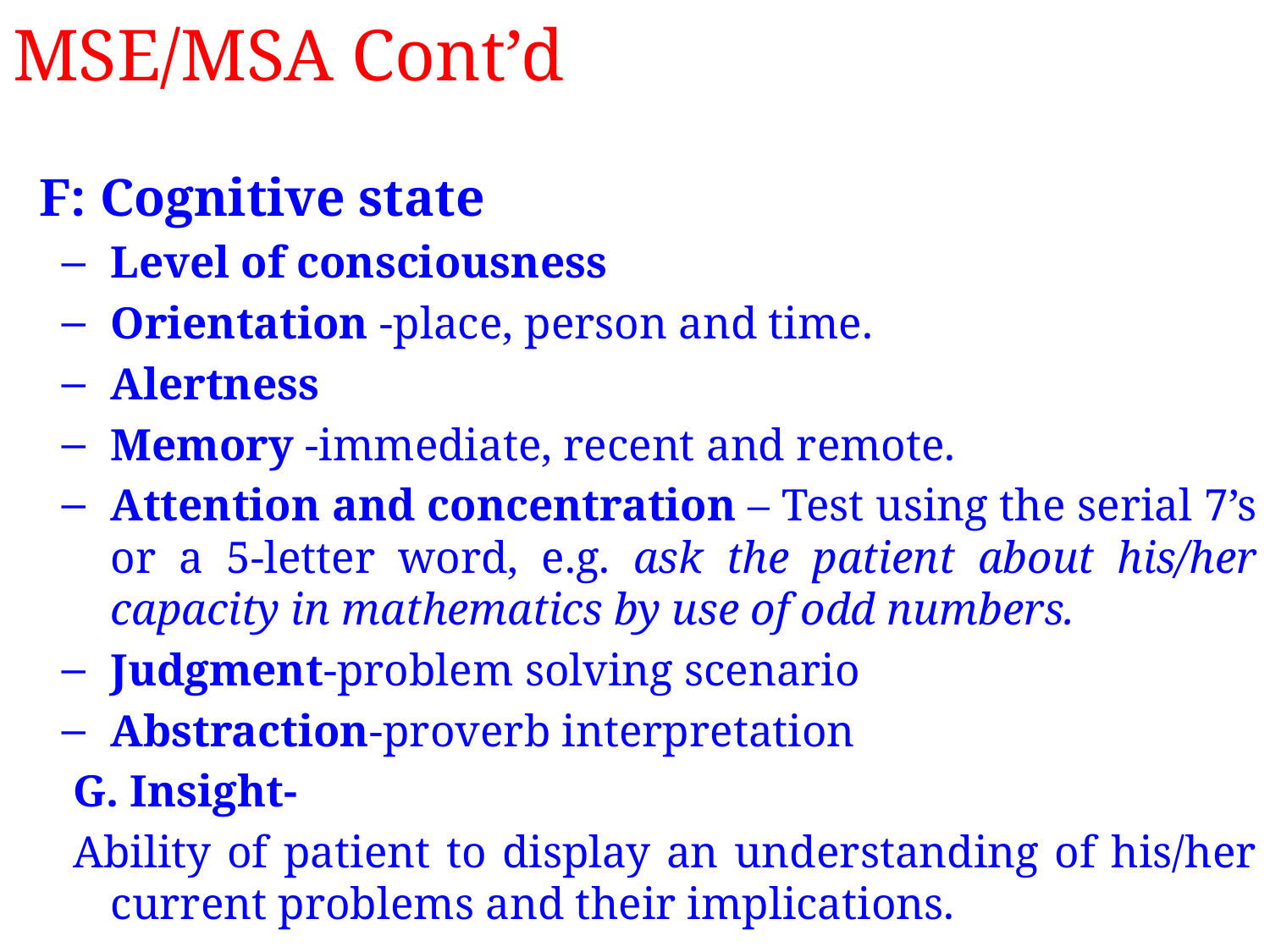

# MSE/MSA Cont’d
  F: Cognitive state
Level of consciousness
Orientation -place, person and time.
Alertness
Memory -immediate, recent and remote.
Attention and concentration – Test using the serial 7’s or a 5-letter word, e.g. ask the patient about his/her capacity in mathematics by use of odd numbers.
Judgment-problem solving scenario
Abstraction-proverb interpretation
G. Insight-
Ability of patient to display an understanding of his/her current problems and their implications.